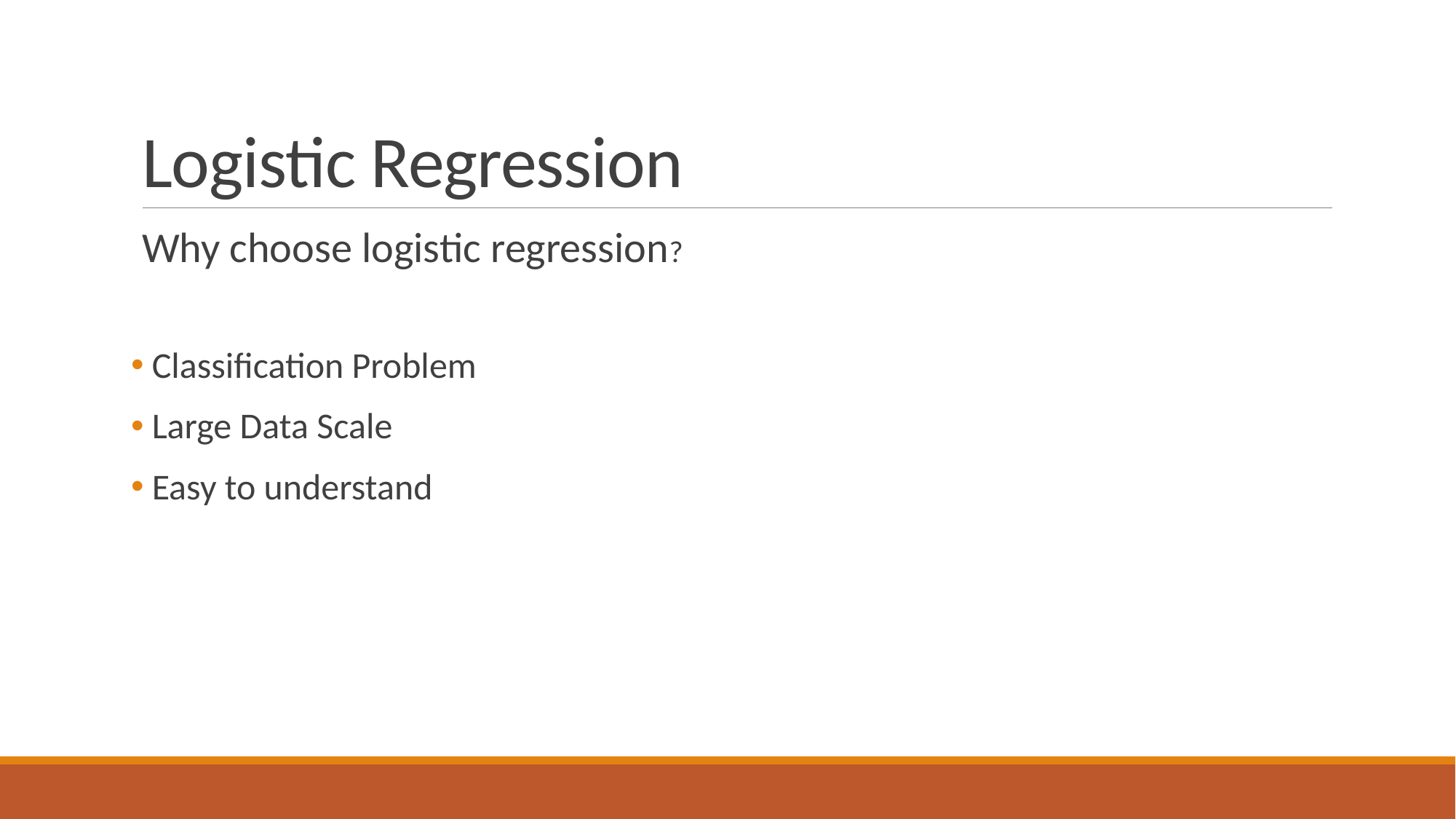

# Logistic Regression
Why choose logistic regression?

 Classification Problem
 Large Data Scale
 Easy to understand